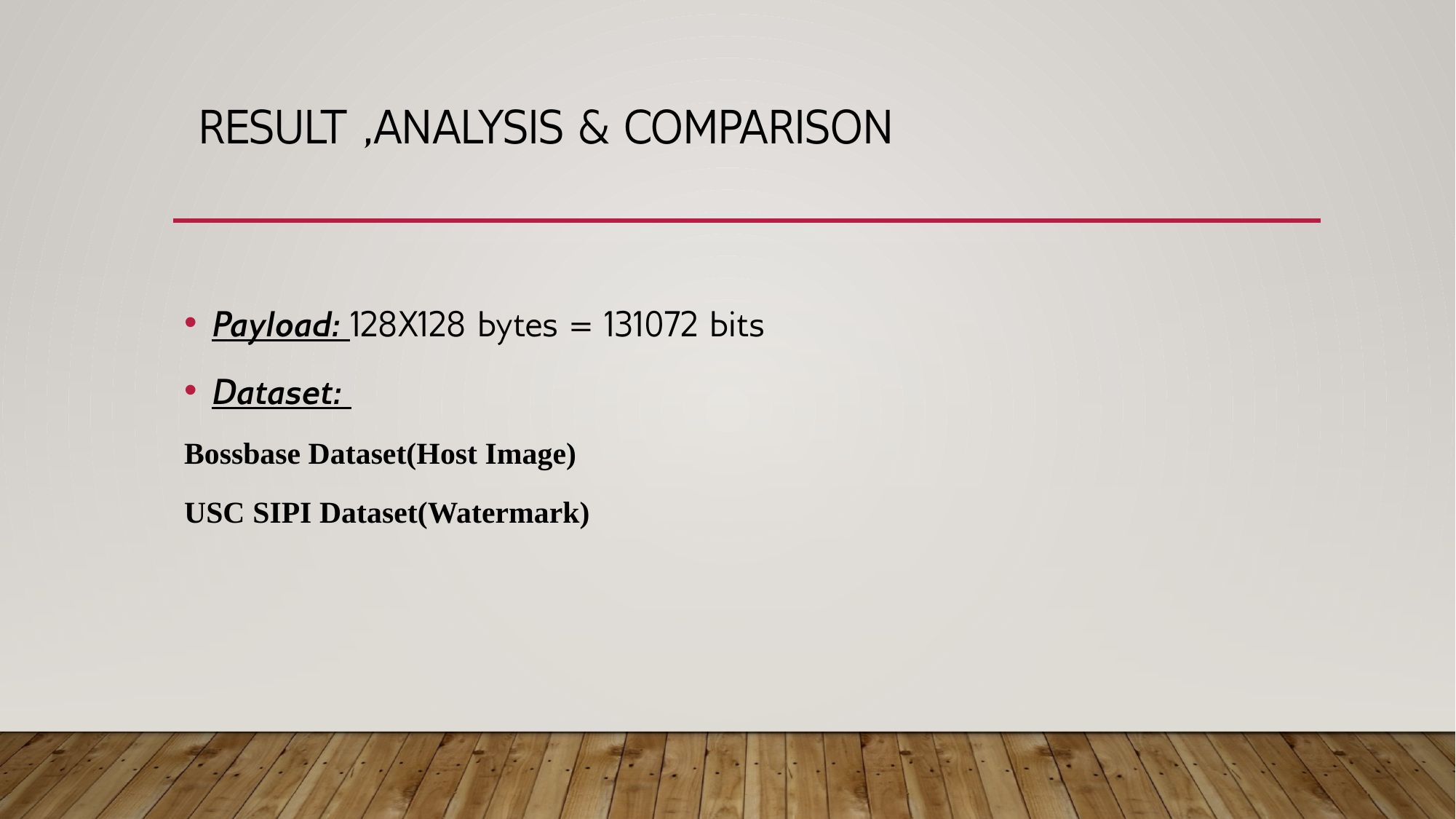

# Result ,Analysis & Comparison
Payload: 128X128 bytes = 131072 bits
Dataset:
Bossbase Dataset(Host Image)
USC SIPI Dataset(Watermark)